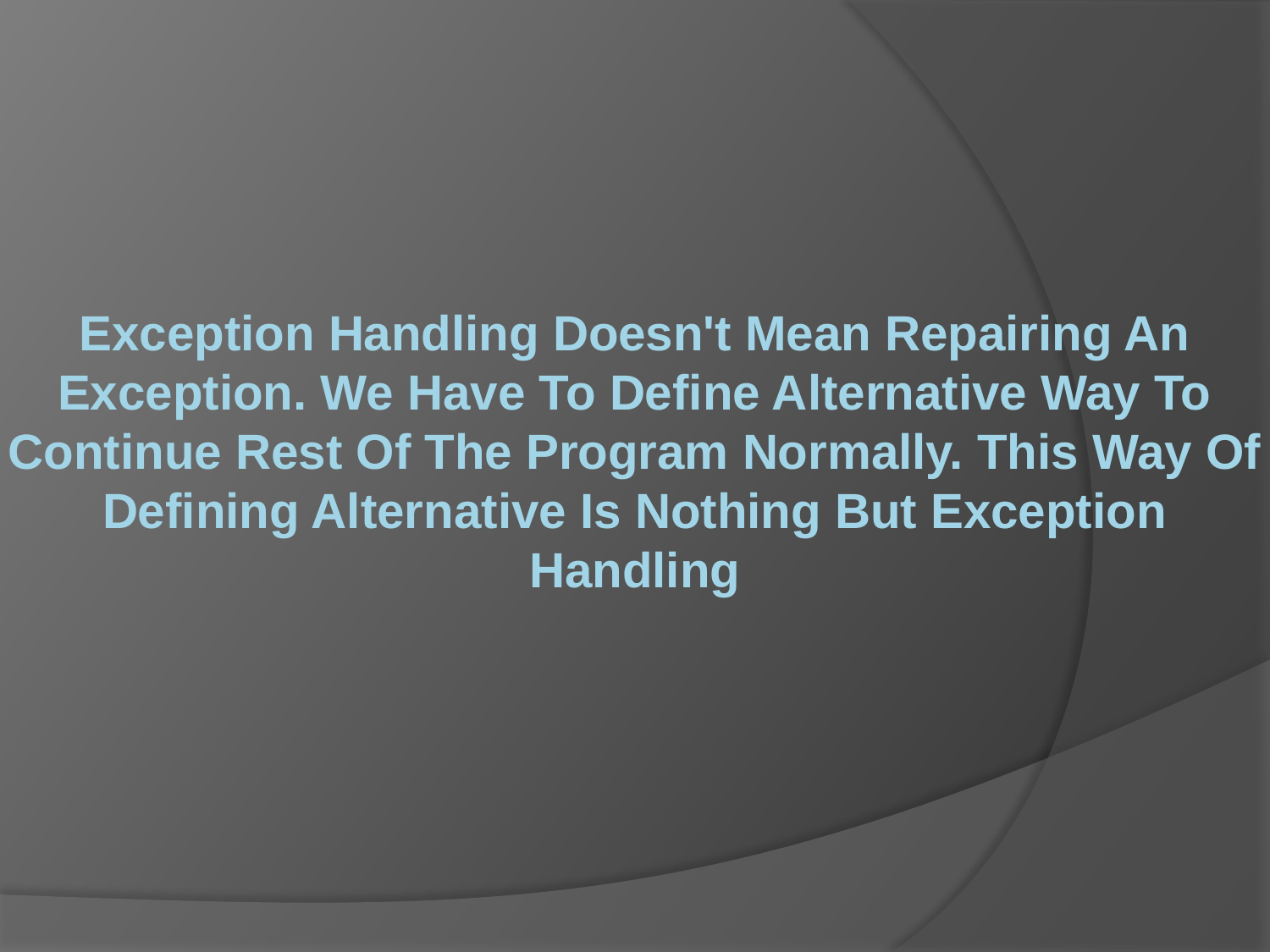

# Exception Handling Doesn't Mean Repairing An Exception. We Have To Define Alternative Way To Continue Rest Of The Program Normally. This Way Of Defining Alternative Is Nothing But Exception Handling